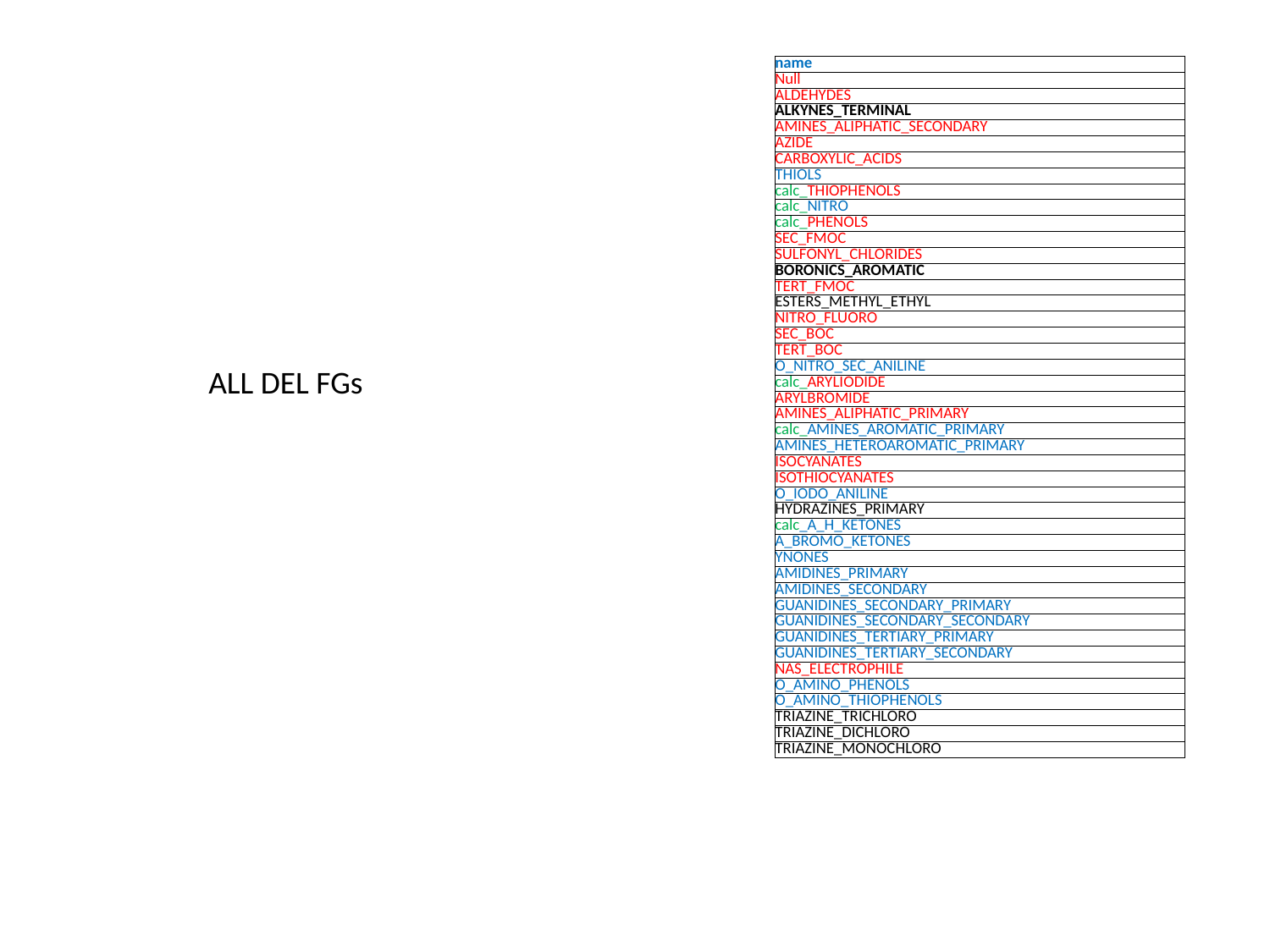

| name |
| --- |
| Null |
| ALDEHYDES |
| ALKYNES\_TERMINAL |
| AMINES\_ALIPHATIC\_SECONDARY |
| AZIDE |
| CARBOXYLIC\_ACIDS |
| THIOLS |
| calc\_THIOPHENOLS |
| calc\_NITRO |
| calc\_PHENOLS |
| SEC\_FMOC |
| SULFONYL\_CHLORIDES |
| BORONICS\_AROMATIC |
| TERT\_FMOC |
| ESTERS\_METHYL\_ETHYL |
| NITRO\_FLUORO |
| SEC\_BOC |
| TERT\_BOC |
| O\_NITRO\_SEC\_ANILINE |
| calc\_ARYLIODIDE |
| ARYLBROMIDE |
| AMINES\_ALIPHATIC\_PRIMARY |
| calc\_AMINES\_AROMATIC\_PRIMARY |
| AMINES\_HETEROAROMATIC\_PRIMARY |
| ISOCYANATES |
| ISOTHIOCYANATES |
| O\_IODO\_ANILINE |
| HYDRAZINES\_PRIMARY |
| calc\_A\_H\_KETONES |
| A\_BROMO\_KETONES |
| YNONES |
| AMIDINES\_PRIMARY |
| AMIDINES\_SECONDARY |
| GUANIDINES\_SECONDARY\_PRIMARY |
| GUANIDINES\_SECONDARY\_SECONDARY |
| GUANIDINES\_TERTIARY\_PRIMARY |
| GUANIDINES\_TERTIARY\_SECONDARY |
| NAS\_ELECTROPHILE |
| O\_AMINO\_PHENOLS |
| O\_AMINO\_THIOPHENOLS |
| TRIAZINE\_TRICHLORO |
| TRIAZINE\_DICHLORO |
| TRIAZINE\_MONOCHLORO |
ALL DEL FGs